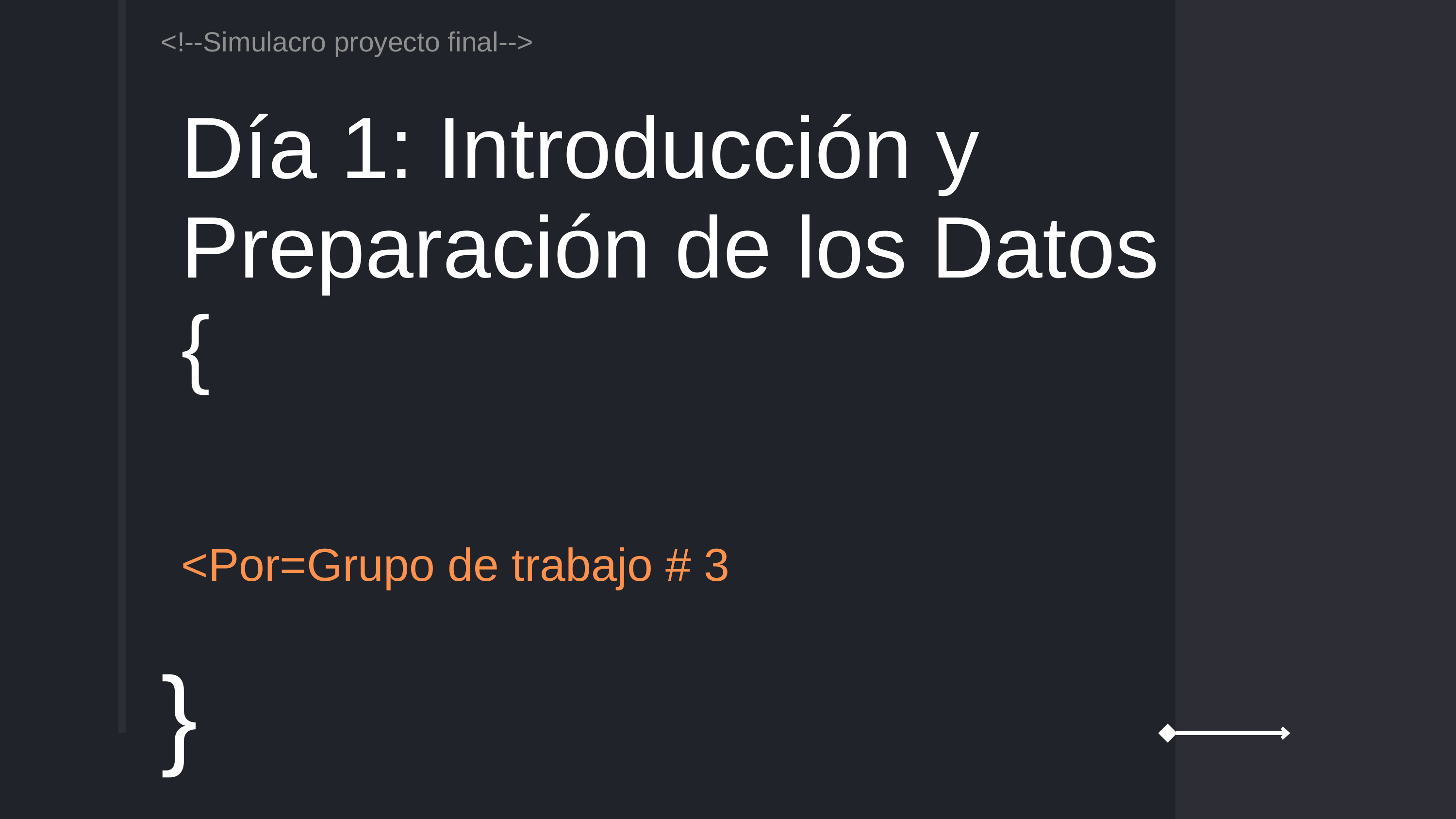

<!--Simulacro proyecto final-->
Día 1: Introducción y Preparación de los Datos {

<Por=Grupo de trabajo # 3
}